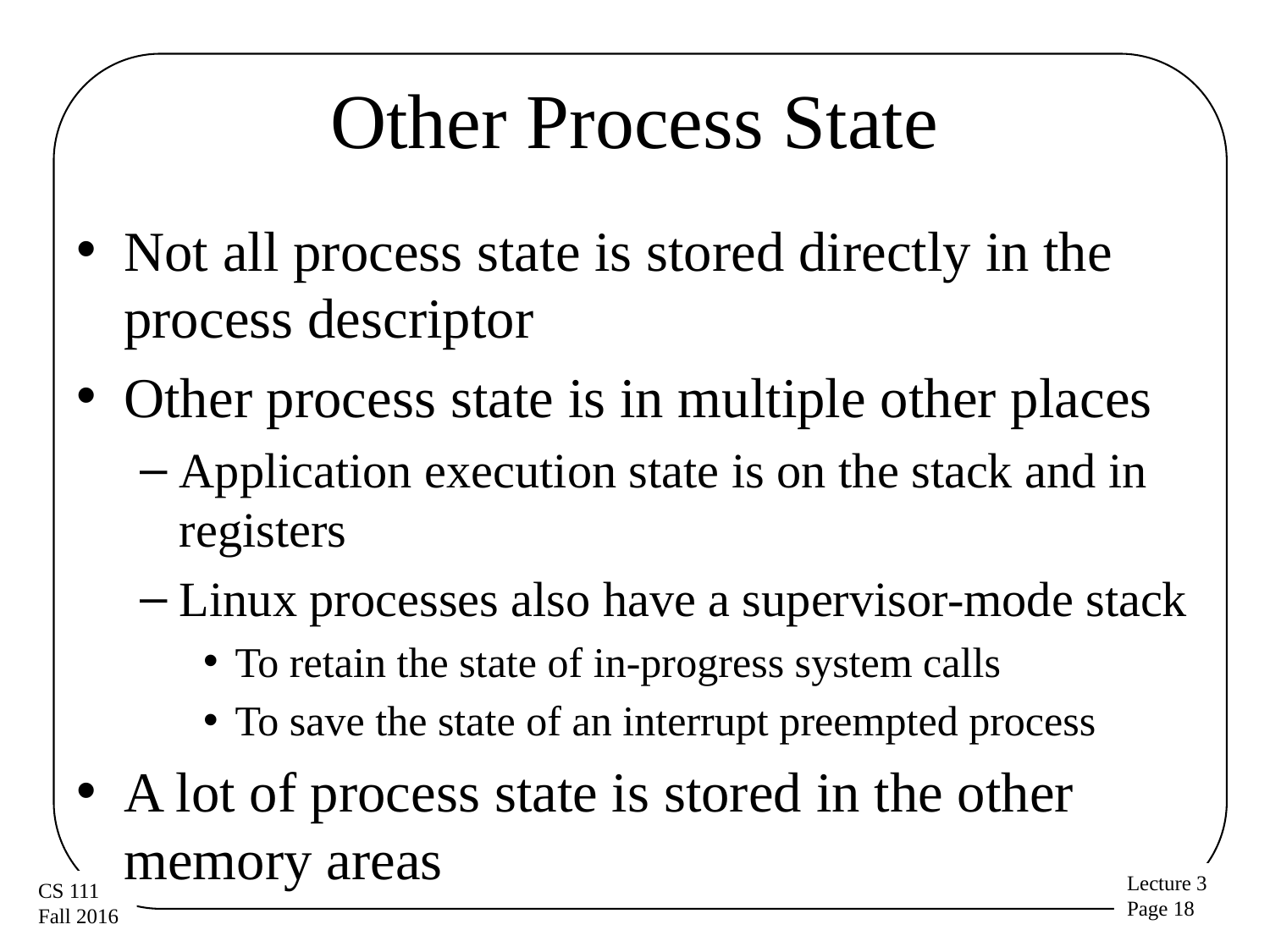

# Other Process State
Not all process state is stored directly in the process descriptor
Other process state is in multiple other places
Application execution state is on the stack and in registers
Linux processes also have a supervisor-mode stack
To retain the state of in-progress system calls
To save the state of an interrupt preempted process
A lot of process state is stored in the other memory areas